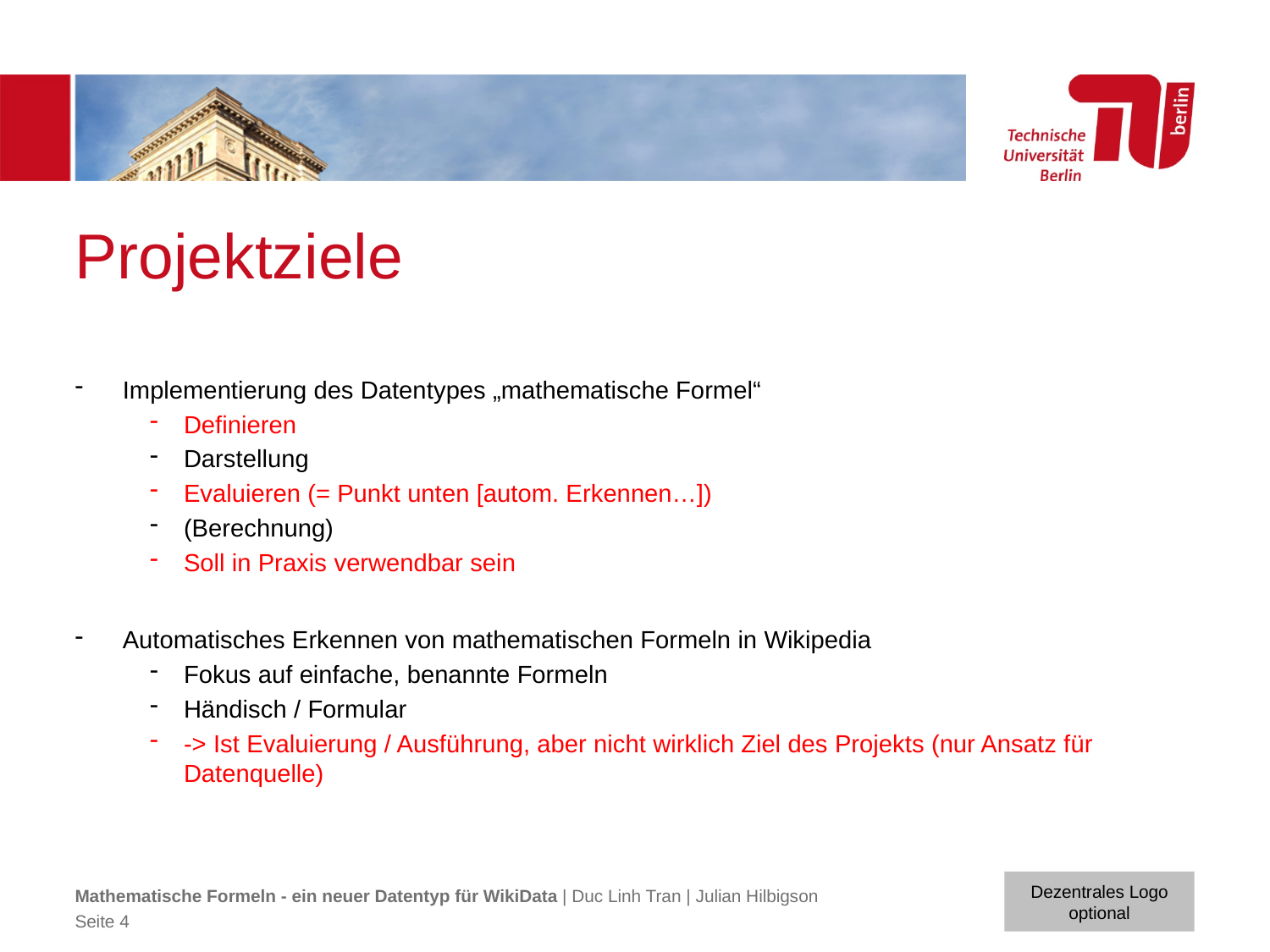

# Projektziele

Implementierung des Datentypes „mathematische Formel“
Definieren
Darstellung
Evaluieren (= Punkt unten [autom. Erkennen…])
(Berechnung)
Soll in Praxis verwendbar sein

Automatisches Erkennen von mathematischen Formeln in Wikipedia
Fokus auf einfache, benannte Formeln
Händisch / Formular
-> Ist Evaluierung / Ausführung, aber nicht wirklich Ziel des Projekts (nur Ansatz für Datenquelle)

Mathematische Formeln - ein neuer Datentyp für WikiData | Duc Linh Tran | Julian Hilbigson

Seite 4